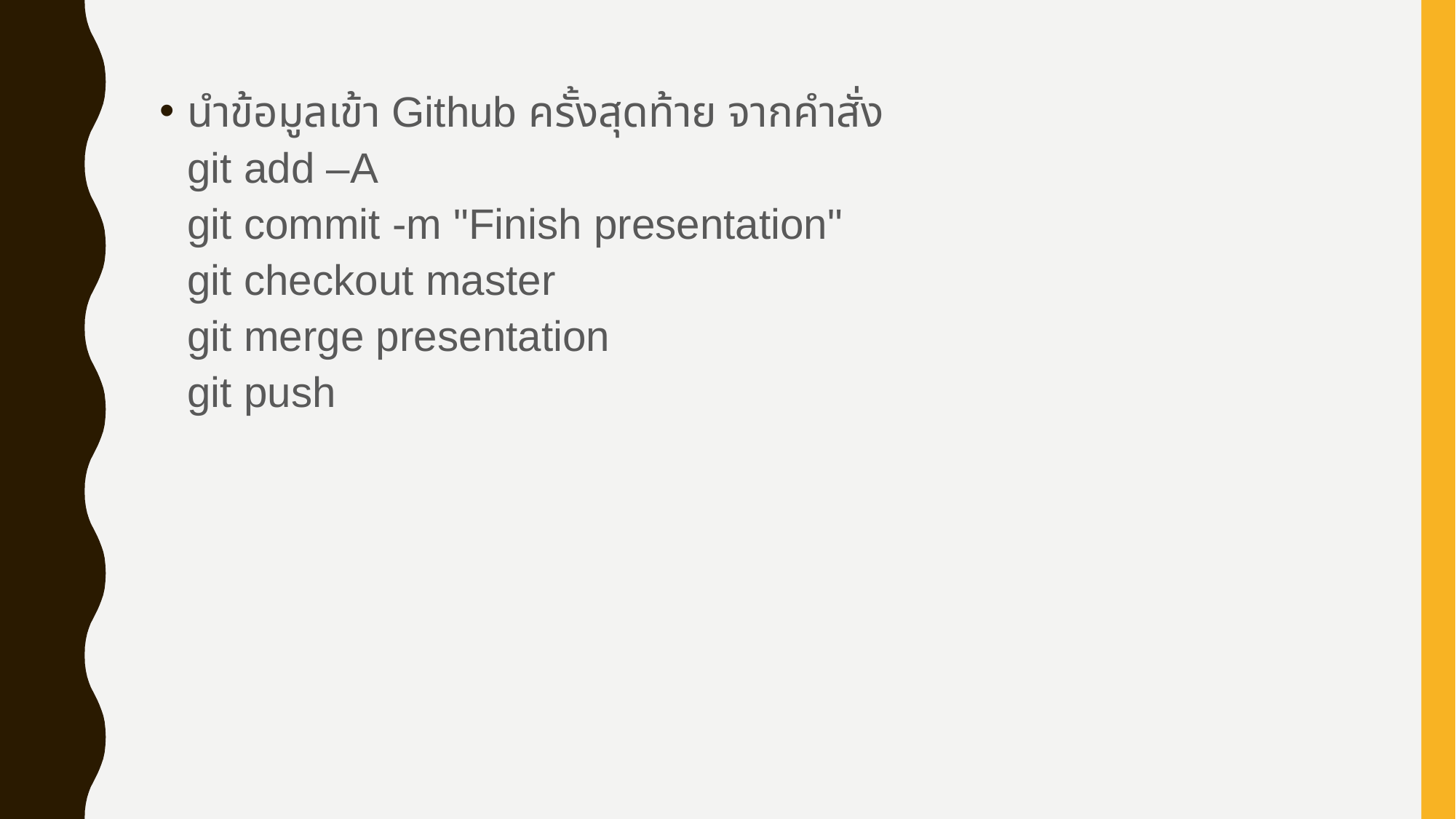

นำข้อมูลเข้า Github ครั้งสุดท้าย จากคำสั่ง
git add –A
git commit -m "Finish presentation"
git checkout master
git merge presentation
git push